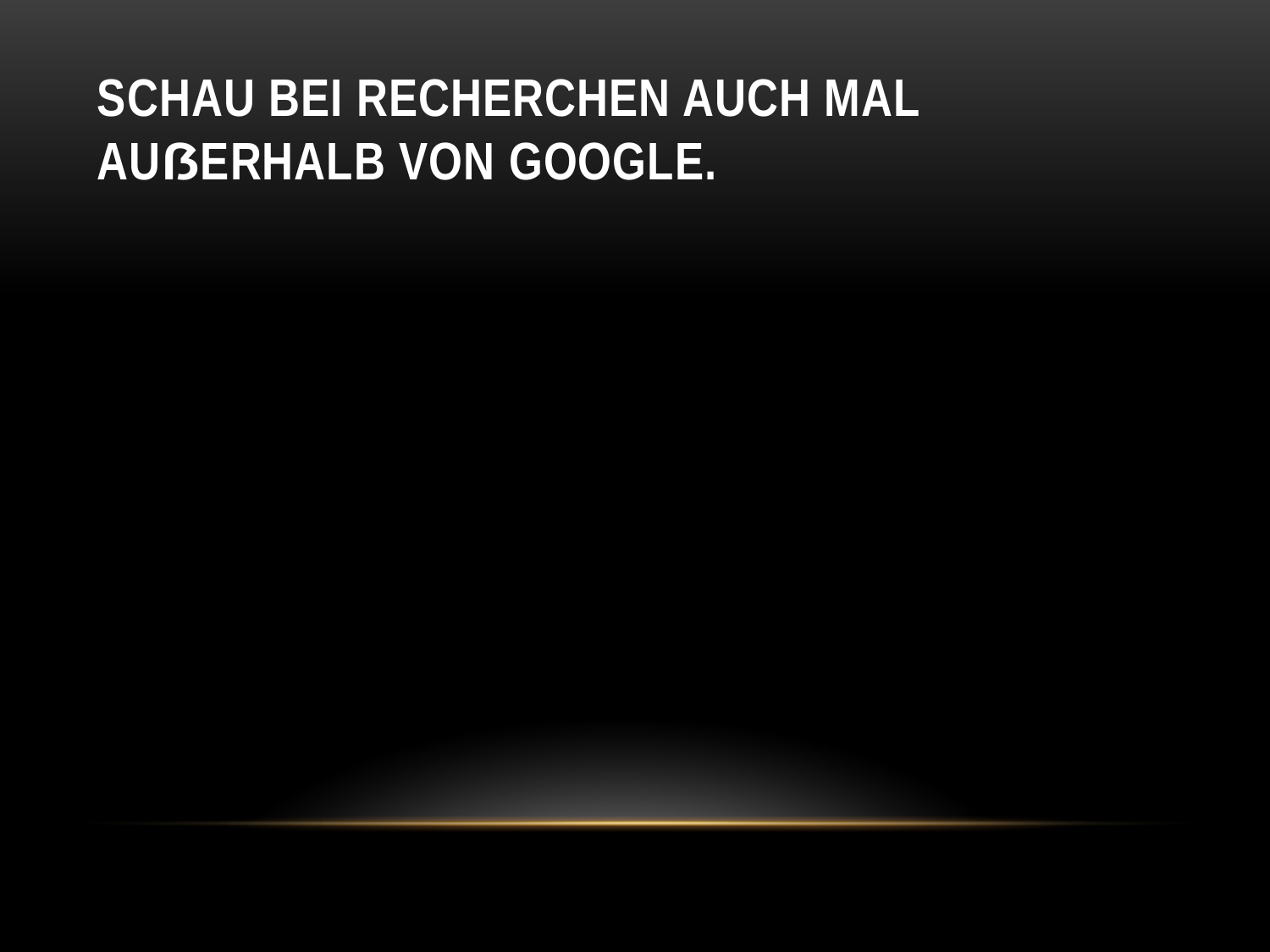

# Schau bei Recherchen auch mal außerhalb von Google.